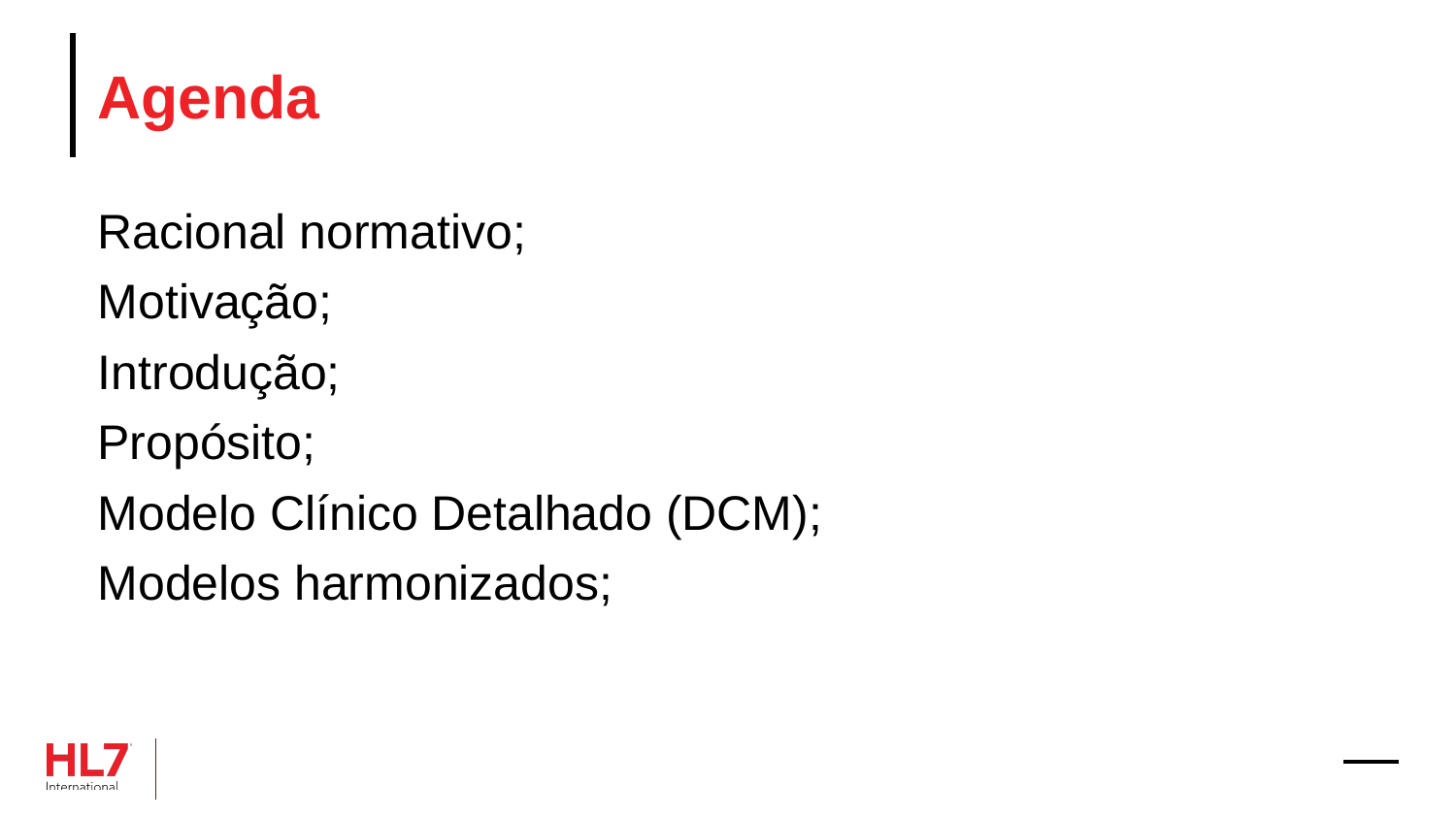

# Agenda
Racional normativo;
Motivação;
Introdução;
Propósito;
Modelo Clínico Detalhado (DCM);
Modelos harmonizados;